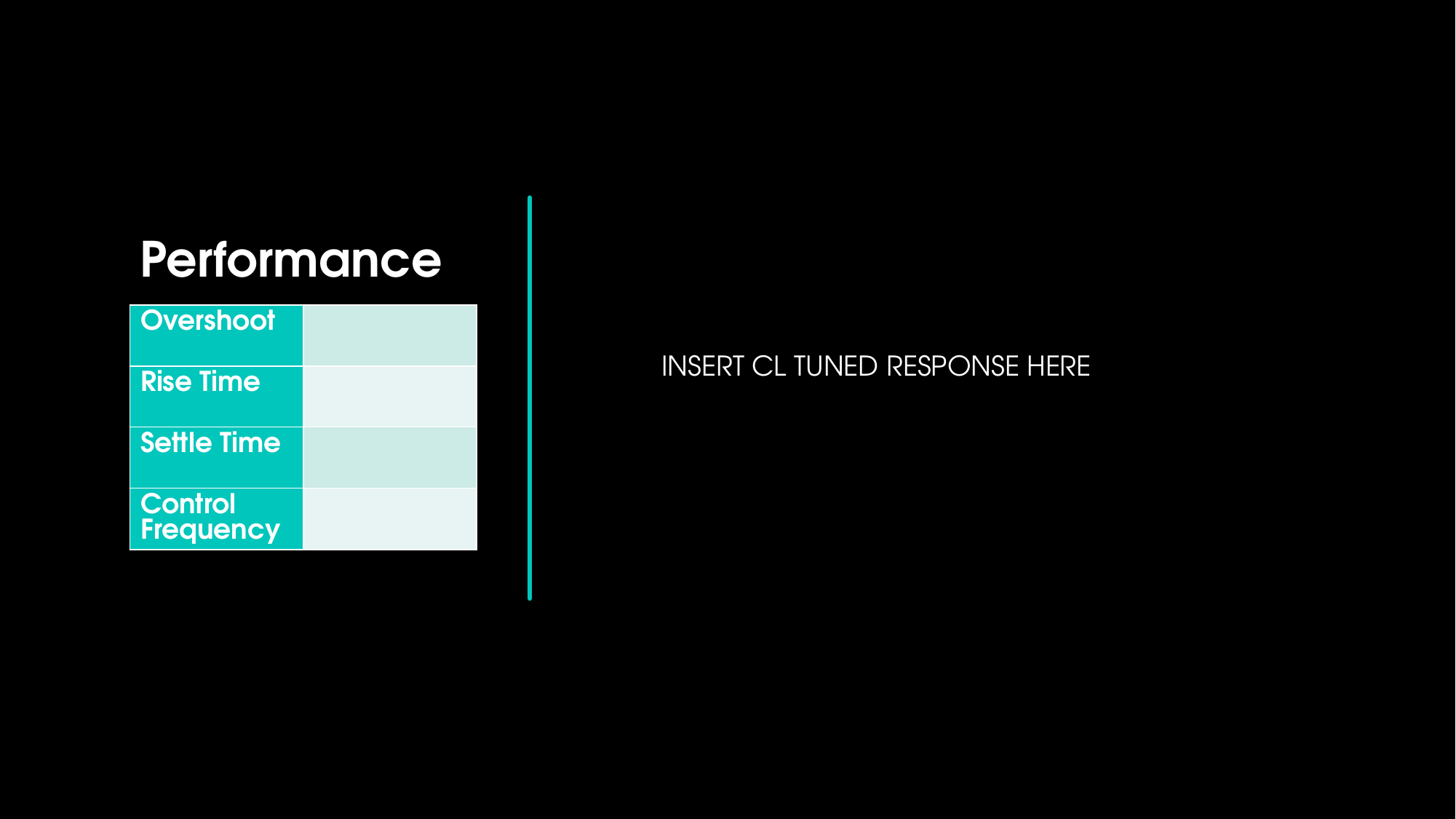

# Performance
| Overshoot |  |
| --- | --- |
| Rise Time |  |
| Settle Time |  |
| Control Frequency |  |
INSERT CL TUNED RESPONSE HERE